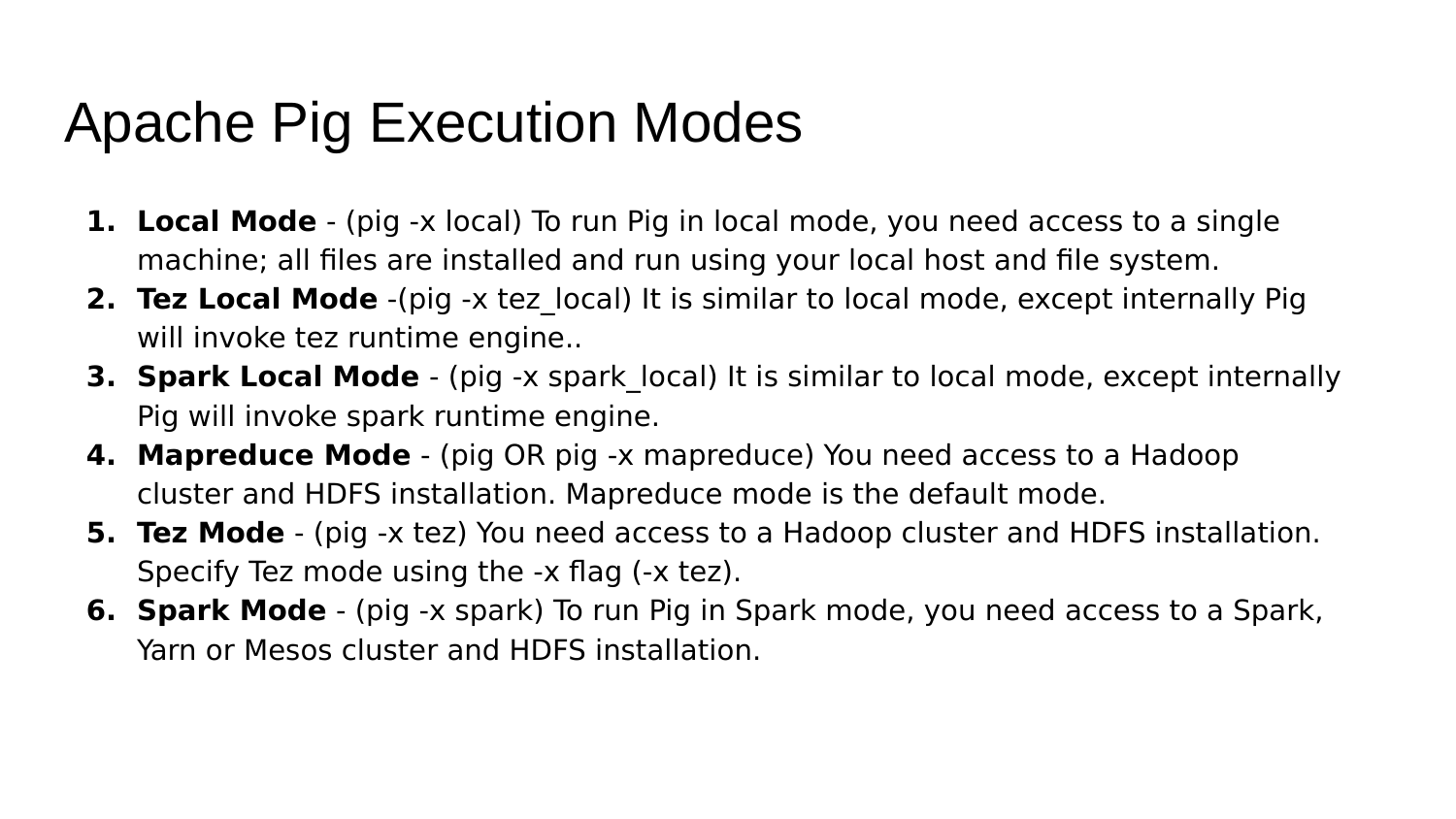

# Apache Pig Execution Modes
Local Mode - (pig -x local) To run Pig in local mode, you need access to a single machine; all files are installed and run using your local host and file system.
Tez Local Mode -(pig -x tez_local) It is similar to local mode, except internally Pig will invoke tez runtime engine..
Spark Local Mode - (pig -x spark_local) It is similar to local mode, except internally Pig will invoke spark runtime engine.
Mapreduce Mode - (pig OR pig -x mapreduce) You need access to a Hadoop cluster and HDFS installation. Mapreduce mode is the default mode.
Tez Mode - (pig -x tez) You need access to a Hadoop cluster and HDFS installation. Specify Tez mode using the -x flag (-x tez).
Spark Mode - (pig -x spark) To run Pig in Spark mode, you need access to a Spark, Yarn or Mesos cluster and HDFS installation.